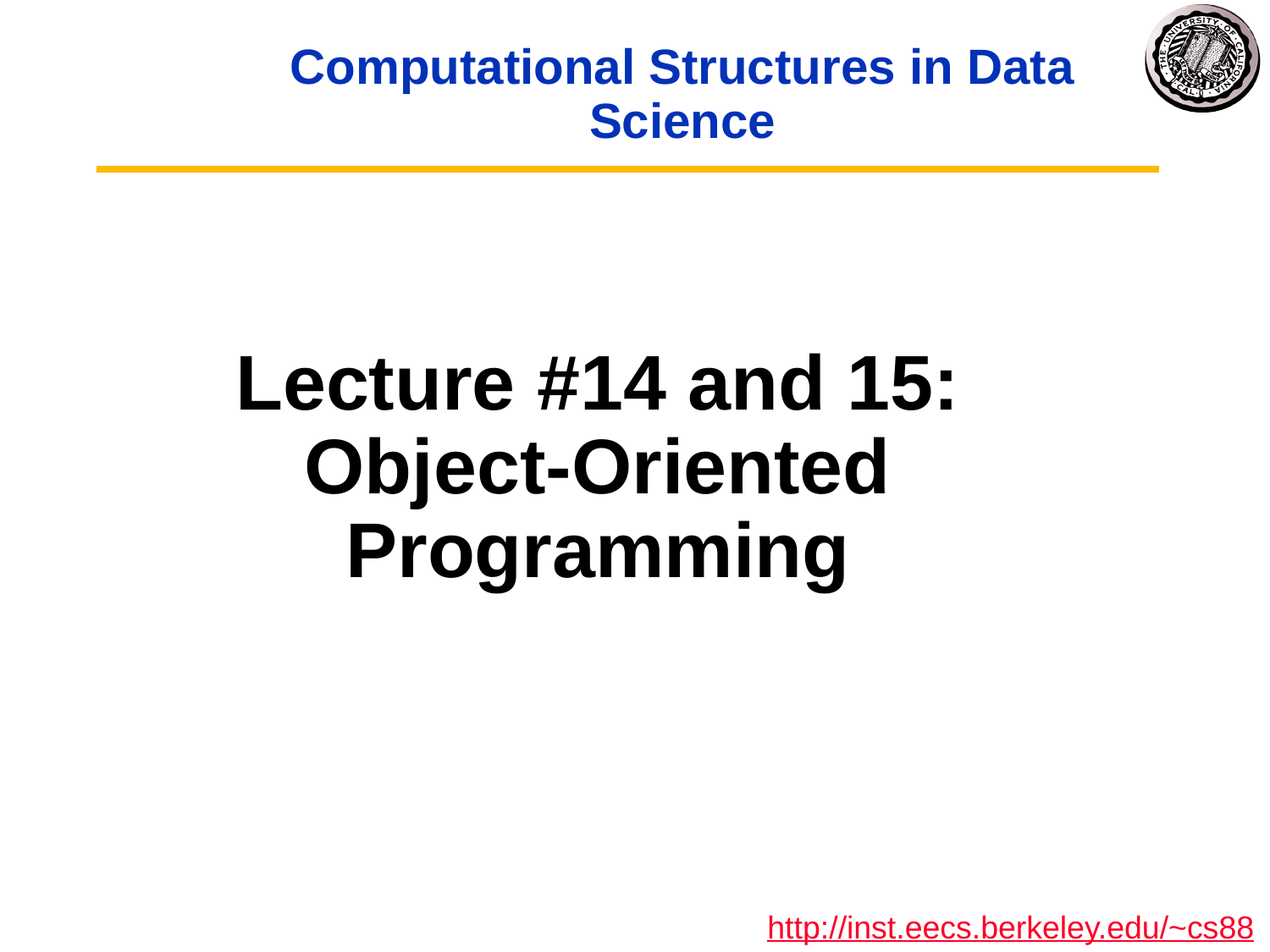

# Computational Structures in Data Science

Lecture #14 and 15:
Object-Oriented Programming
http://inst.eecs.berkeley.edu/~cs88